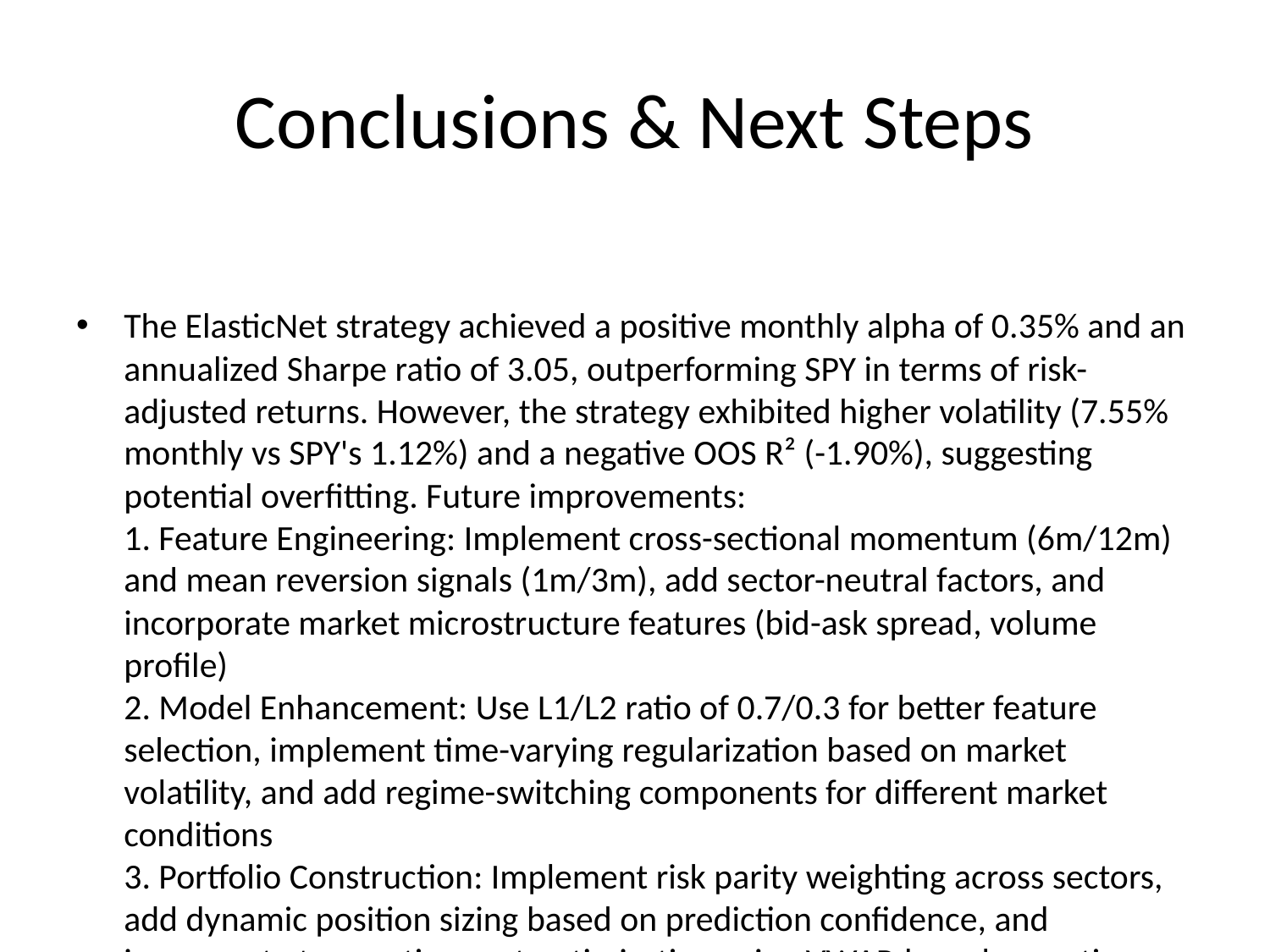

# Conclusions & Next Steps

The ElasticNet strategy achieved a positive monthly alpha of 0.35% and an annualized Sharpe ratio of 3.05, outperforming SPY in terms of risk-adjusted returns. However, the strategy exhibited higher volatility (7.55% monthly vs SPY's 1.12%) and a negative OOS R² (-1.90%), suggesting potential overfitting. Future improvements:
1. Feature Engineering: Implement cross-sectional momentum (6m/12m) and mean reversion signals (1m/3m), add sector-neutral factors, and incorporate market microstructure features (bid-ask spread, volume profile)
2. Model Enhancement: Use L1/L2 ratio of 0.7/0.3 for better feature selection, implement time-varying regularization based on market volatility, and add regime-switching components for different market conditions
3. Portfolio Construction: Implement risk parity weighting across sectors, add dynamic position sizing based on prediction confidence, and incorporate transaction cost optimization using VWAP-based execution strategy
4. Risk Management: Add stop-loss at 2% per position, implement sector exposure limits (±10% vs benchmark), and use volatility targeting to maintain constant portfolio risk